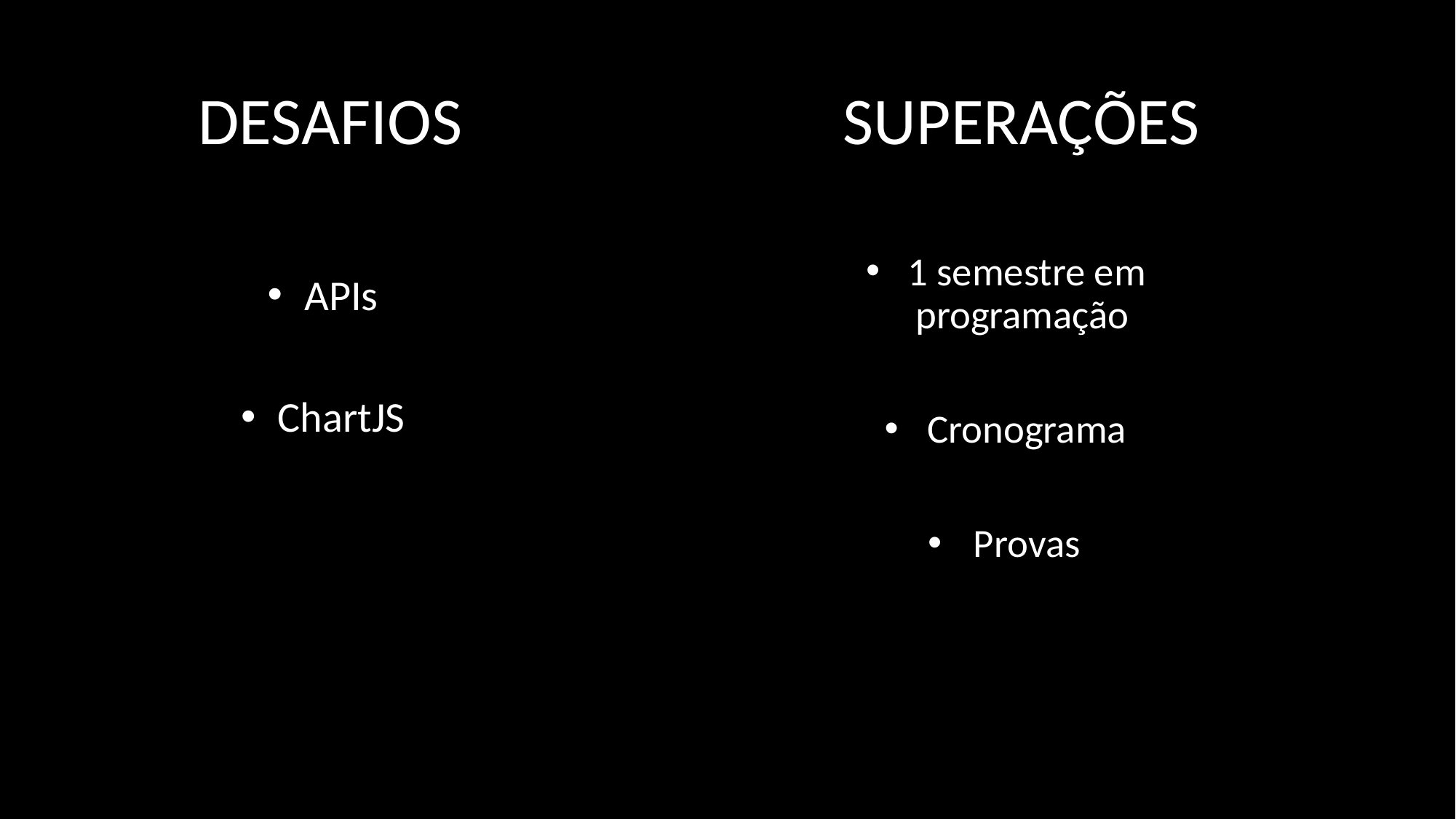

# DESAFIOS
SUPERAÇÕES

 APIs

 ChartJS

 1 semestre em programação

 Cronograma

 Provas